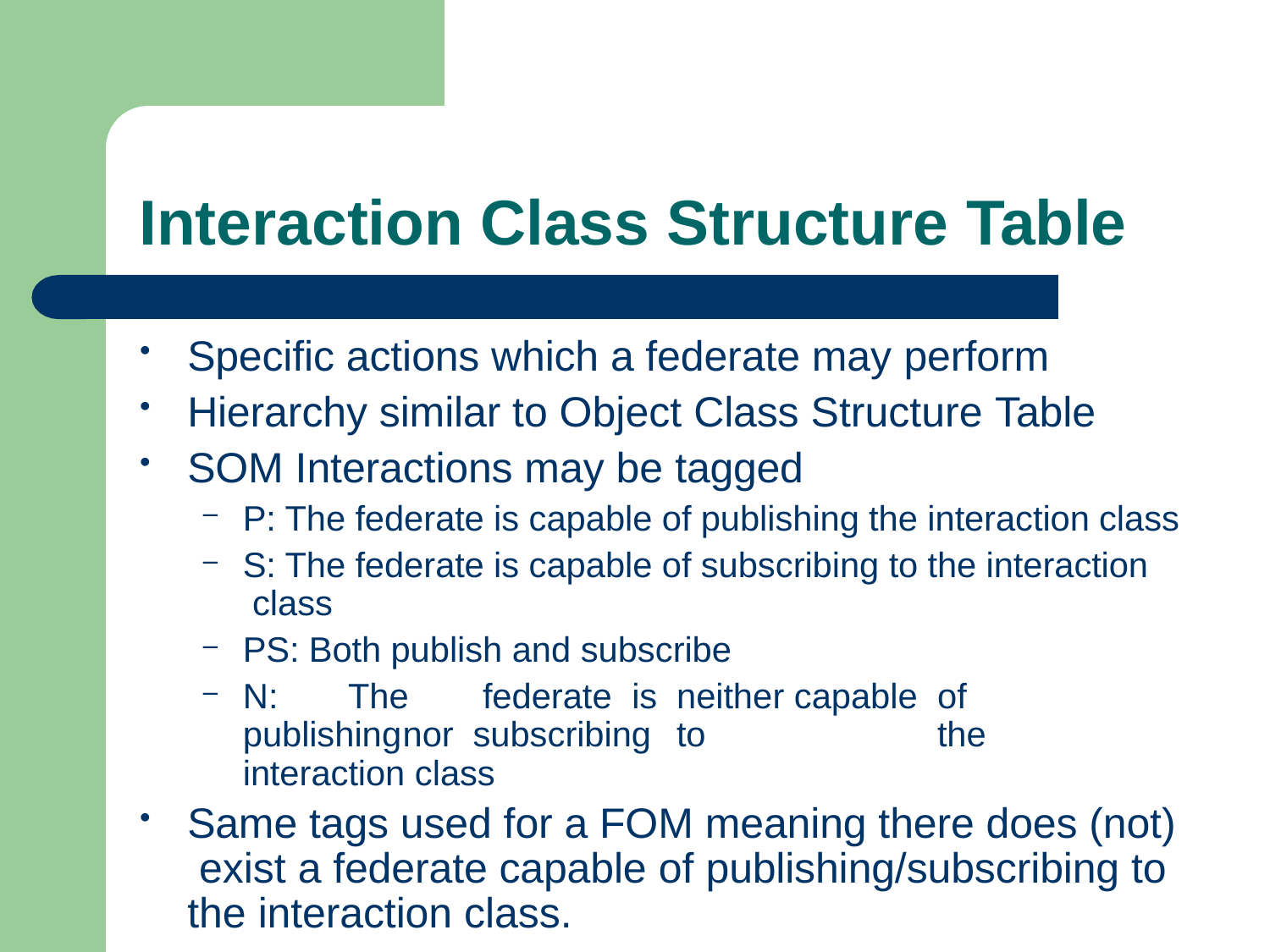

# Interaction Class Structure Table
Specific actions which a federate may perform
Hierarchy similar to Object Class Structure Table
SOM Interactions may be tagged
P: The federate is capable of publishing the interaction class
S: The federate is capable of subscribing to the interaction  class
PS: Both publish and subscribe
N:	The	federate	is	neither capable	of	publishing	nor  subscribing	to	the interaction class
Same tags used for a FOM meaning there does (not)  exist a federate capable of publishing/subscribing to  the interaction class.